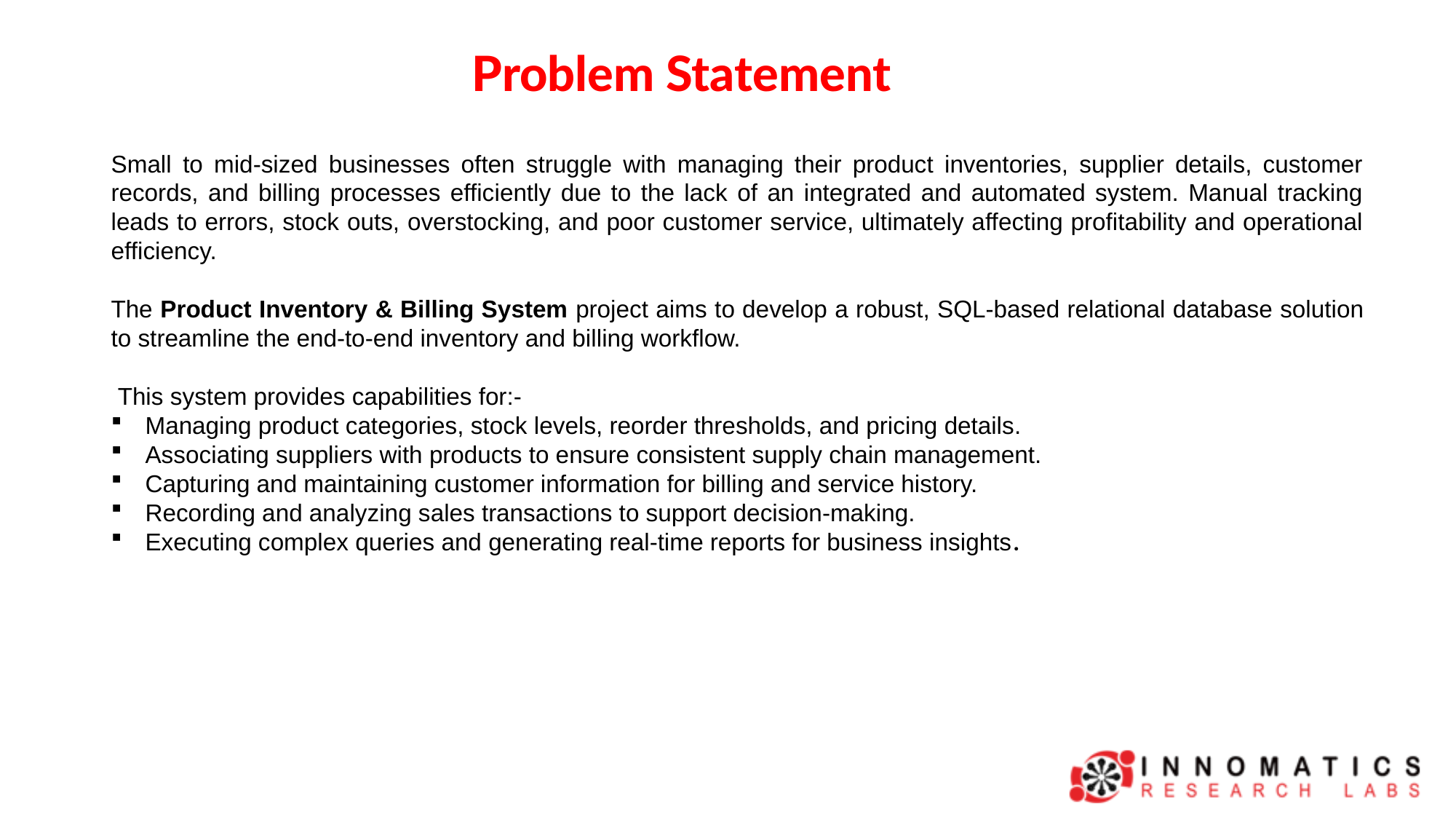

Problem Statement
Small to mid-sized businesses often struggle with managing their product inventories, supplier details, customer records, and billing processes efficiently due to the lack of an integrated and automated system. Manual tracking leads to errors, stock outs, overstocking, and poor customer service, ultimately affecting profitability and operational efficiency.

The Product Inventory & Billing System project aims to develop a robust, SQL-based relational database solution to streamline the end-to-end inventory and billing workflow.

 This system provides capabilities for:-
Managing product categories, stock levels, reorder thresholds, and pricing details.
Associating suppliers with products to ensure consistent supply chain management.
Capturing and maintaining customer information for billing and service history.
Recording and analyzing sales transactions to support decision-making.
Executing complex queries and generating real-time reports for business insights.